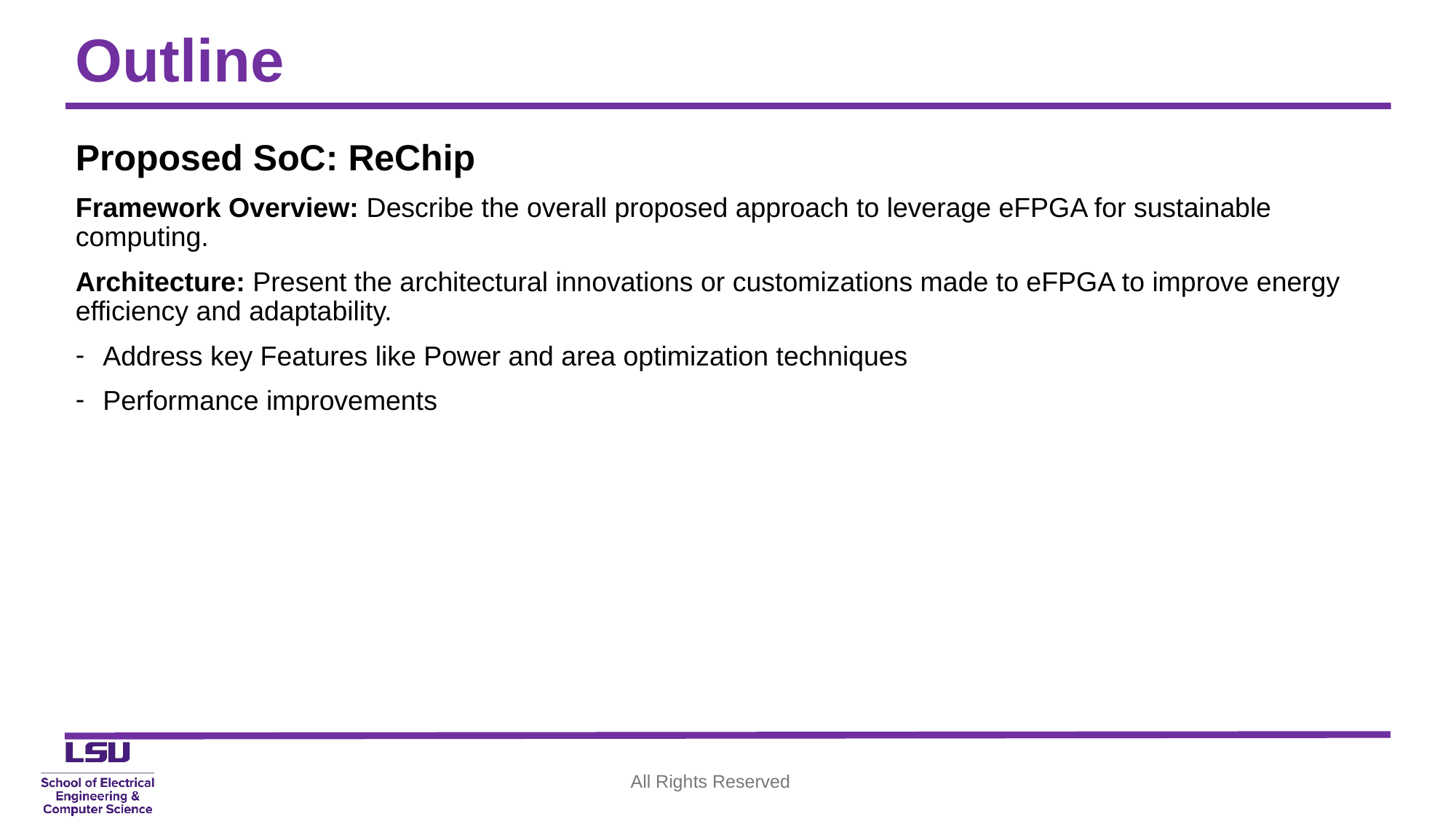

# Outline
Proposed SoC: ReChip
Framework Overview: Describe the overall proposed approach to leverage eFPGA for sustainable computing.
Architecture: Present the architectural innovations or customizations made to eFPGA to improve energy efficiency and adaptability.
Address key Features like Power and area optimization techniques
Performance improvements
All Rights Reserved